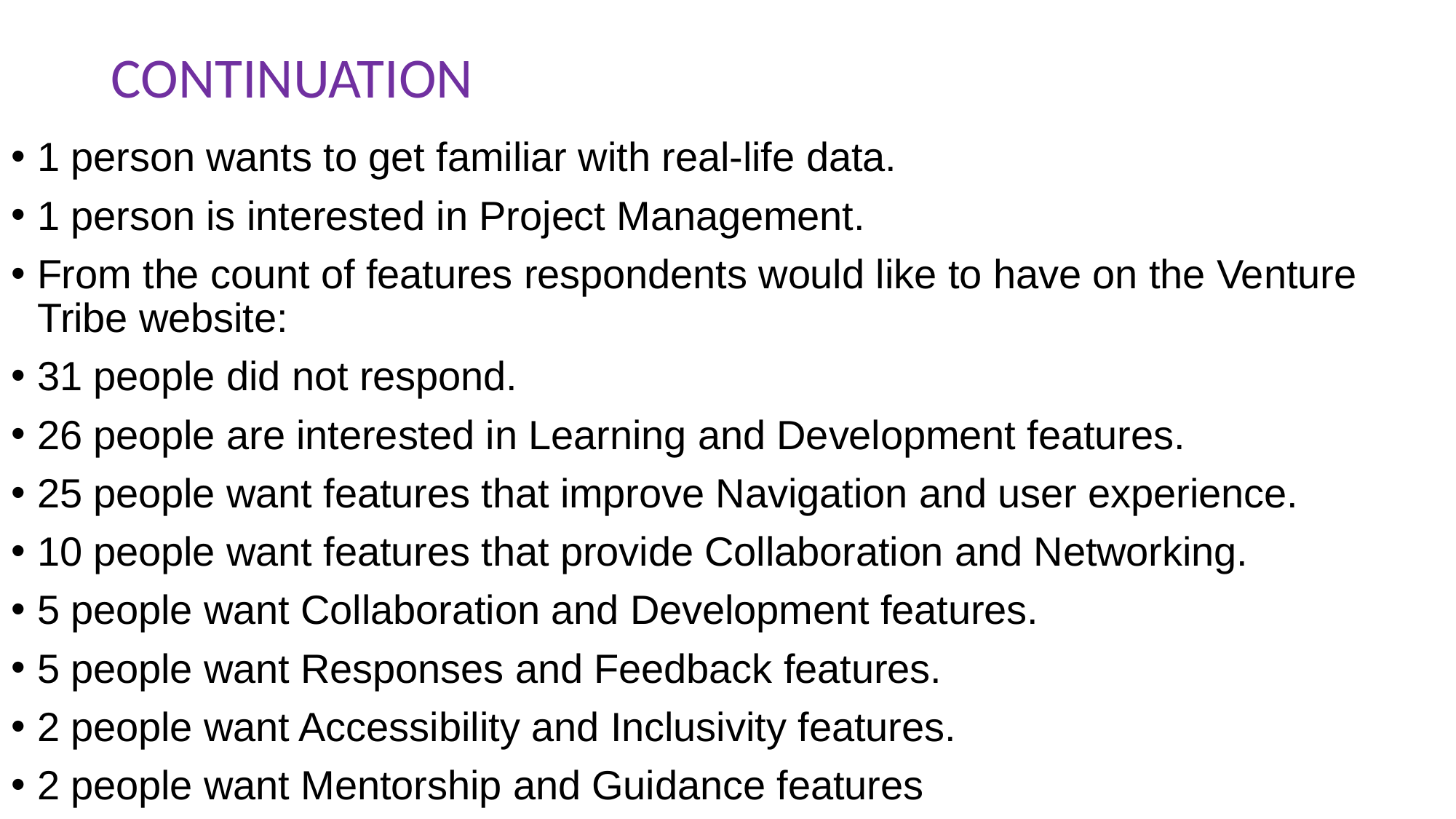

# CONTINUATION
1 person wants to get familiar with real-life data.
1 person is interested in Project Management.
From the count of features respondents would like to have on the Venture Tribe website:
31 people did not respond.
26 people are interested in Learning and Development features.
25 people want features that improve Navigation and user experience.
10 people want features that provide Collaboration and Networking.
5 people want Collaboration and Development features.
5 people want Responses and Feedback features.
2 people want Accessibility and Inclusivity features.
2 people want Mentorship and Guidance features